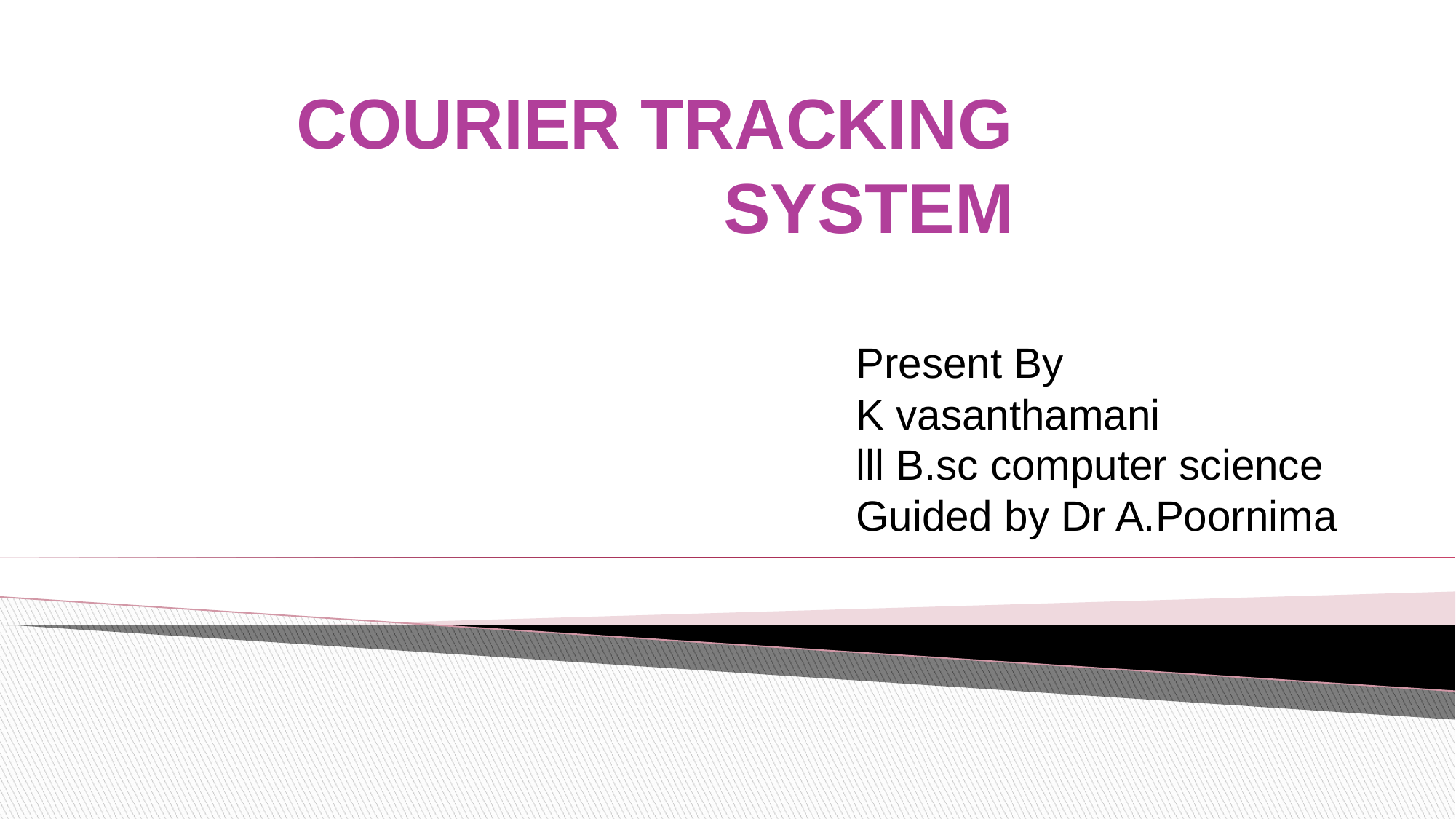

# COURIER TRACKING SYSTEM

Present By
K vasanthamani
lll B.sc computer science
Guided by Dr A.Poornima